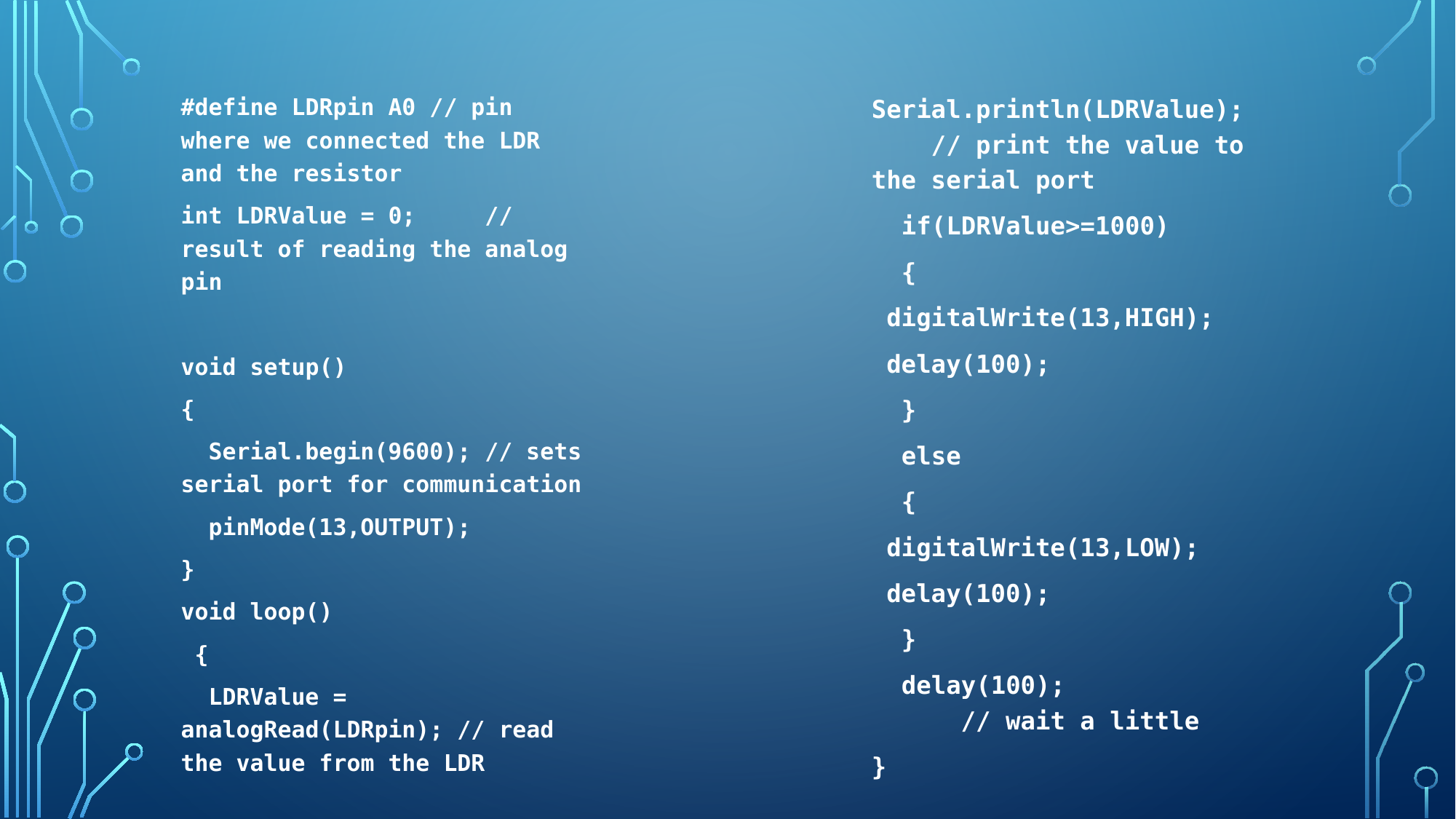

#define LDRpin A0 // pin where we connected the LDR and the resistor
int LDRValue = 0;     // result of reading the analog pin

void setup()
{
  Serial.begin(9600); // sets serial port for communication
  pinMode(13,OUTPUT);
}
void loop()
 {
  LDRValue = analogRead(LDRpin); // read the value from the LDR
Serial.println(LDRValue);      // print the value to the serial port
  if(LDRValue>=1000)
  {
 digitalWrite(13,HIGH);
 delay(100);
  }
  else
  {
 digitalWrite(13,LOW);
 delay(100);
  }
  delay(100);                    // wait a little
}